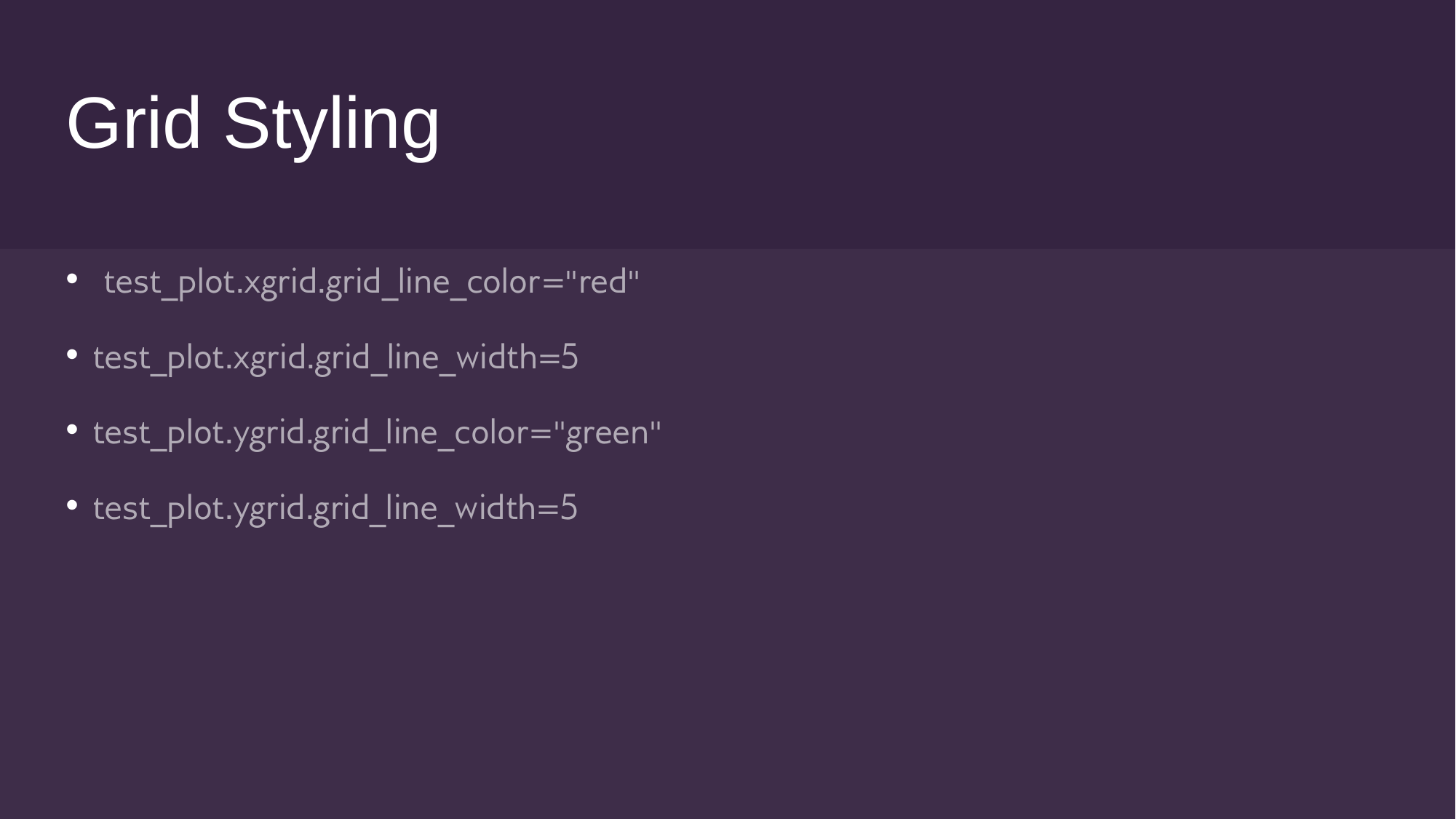

# Grid Styling

 test_plot.xgrid.grid_line_color="red"
test_plot.xgrid.grid_line_width=5
test_plot.ygrid.grid_line_color="green"
test_plot.ygrid.grid_line_width=5